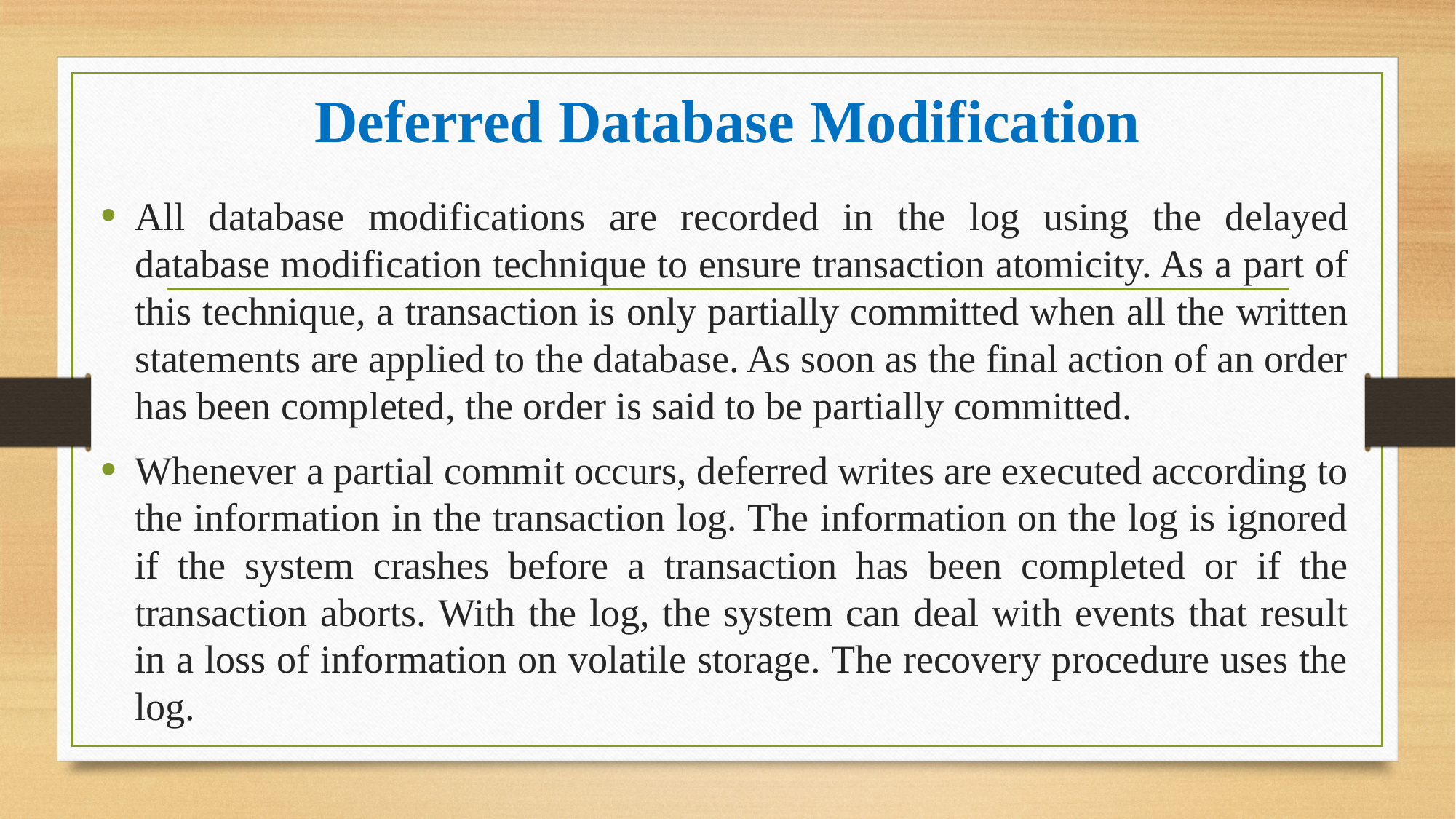

# Deferred Database Modification
All database modifications are recorded in the log using the delayed database modification technique to ensure transaction atomicity. As a part of this technique, a transaction is only partially committed when all the written statements are applied to the database. As soon as the final action of an order has been completed, the order is said to be partially committed.
Whenever a partial commit occurs, deferred writes are executed according to the information in the transaction log. The information on the log is ignored if the system crashes before a transaction has been completed or if the transaction aborts. With the log, the system can deal with events that result in a loss of information on volatile storage. The recovery procedure uses the log.